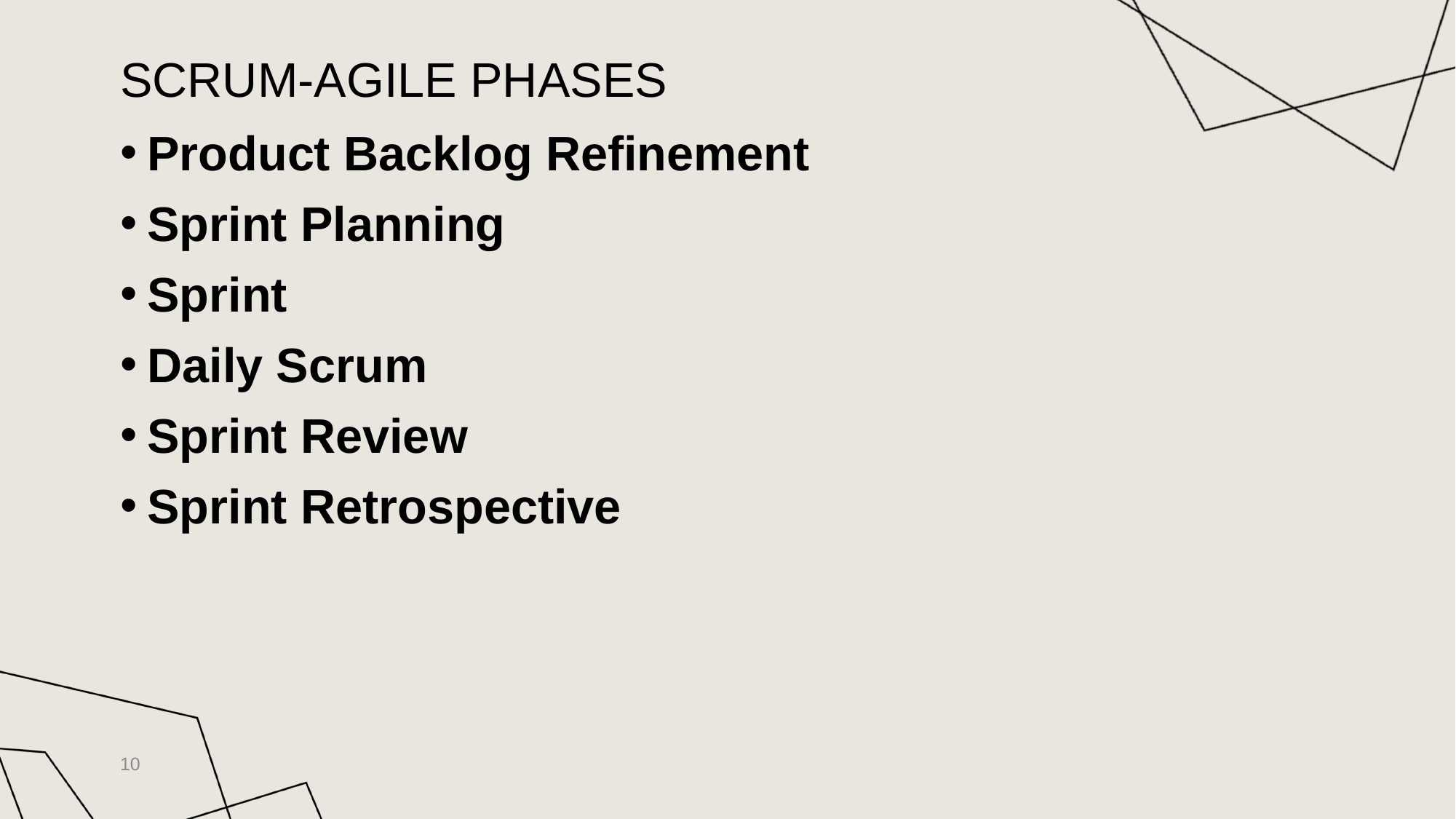

# Scrum-Agile Phases
Product Backlog Refinement
Sprint Planning
Sprint
Daily Scrum
Sprint Review
Sprint Retrospective

10